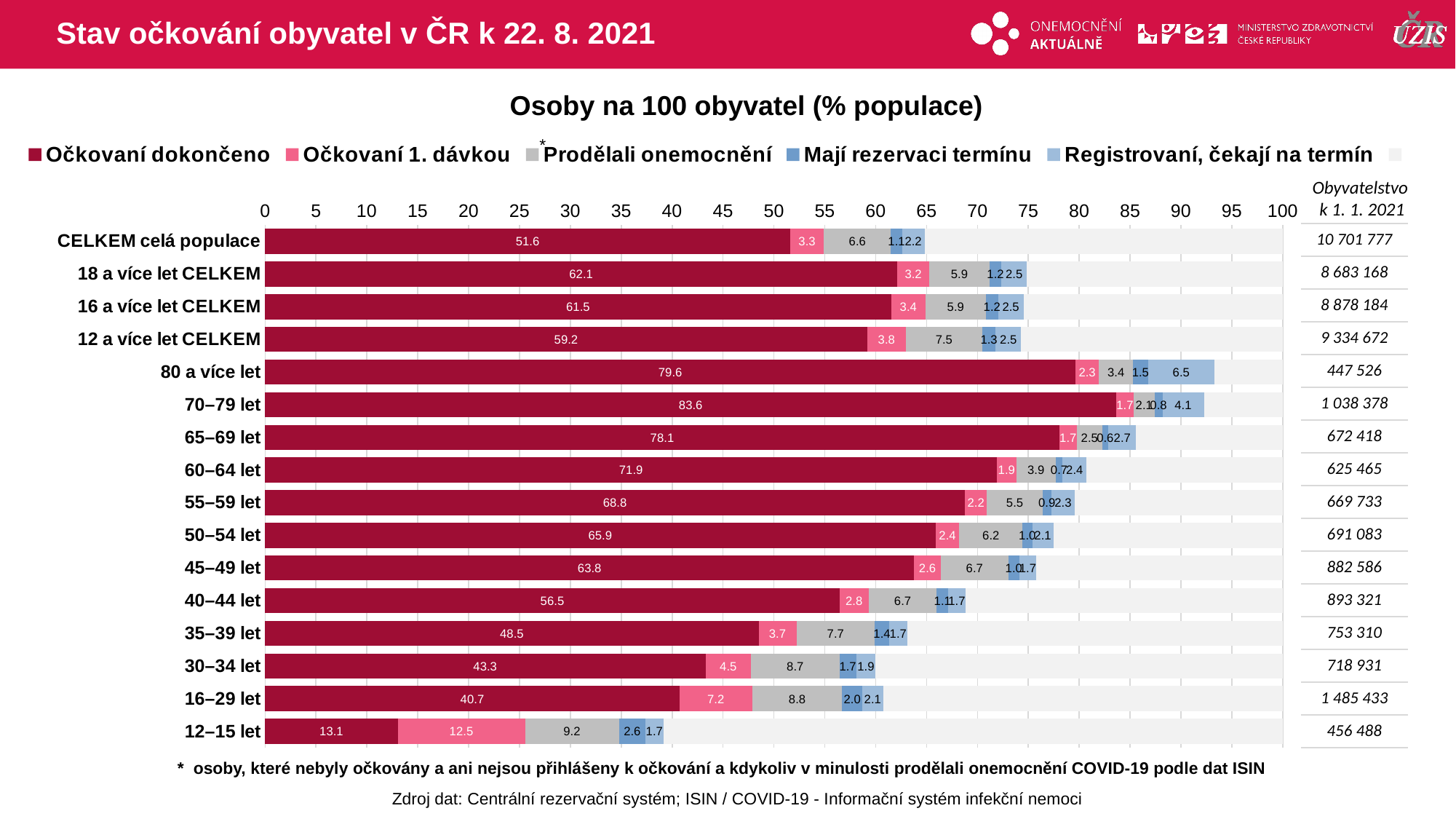

# Stav očkování obyvatel v ČR k 22. 8. 2021
Osoby na 100 obyvatel (% populace)

### Chart

| Category | Očkovaní dokončeno | Očkovaní 1. dávkou | Prodělali onemocnění | Mají rezervaci termínu | Registrovaní, čekají na termín |   |
|---|---|---|---|---|---|---|
| CELKEM celá populace | 51.61333 | 3.312571 | 6.571189 | 1.1120863 | 2.1989245 | 35.1918938 |
| 18 a více let CELKEM | 62.11594 | 3.167772 | 5.895993 | 1.1824141 | 2.5136218 | 25.1242634 |
| 16 a více let CELKEM | 61.54364 | 3.350888 | 5.932317 | 1.2033993 | 2.5044536 | 25.4652979 |
| 12 a více let CELKEM | 59.17234 | 3.797712 | 7.533569 | 1.2749564 | 2.520967 | 25.7004531 |
| 80 a více let | 79.63649 | 2.296403 | 3.369637 | 1.4636021 | 6.5176102 | 6.71625783 |
| 70–79 let | 83.6495 | 1.691966 | 2.052143 | 0.7932564 | 4.0763575 | 7.73677794 |
| 65–69 let | 78.05056 | 1.719764 | 2.495174 | 0.5814835 | 2.7490341 | 14.4039868 |
| 60–64 let | 71.91641 | 1.906901 | 3.872799 | 0.6692621 | 2.3719952 | 19.2626286 |
| 55–59 let | 68.75546 | 2.189231 | 5.452621 | 0.8721386 | 2.3148031 | 20.4157478 |
| 50–54 let | 65.8727 | 2.354565 | 6.197808 | 0.9686246 | 2.0751487 | 22.5311576 |
| 45–49 let | 63.78313 | 2.607111 | 6.673231 | 1.0364996 | 1.705103 | 24.1949226 |
| 40–44 let | 56.46078 | 2.845897 | 6.695354 | 1.141471 | 1.6864039 | 31.1700945 |
| 35–39 let | 48.49584 | 3.726885 | 7.683158 | 1.4359294 | 1.7458948 | 36.9122937 |
| 30–34 let | 43.26994 | 4.50836 | 8.654377 | 1.6619119 | 1.9042161 | 40.0011962 |
| 16–29 let | 40.72166 | 7.156634 | 8.8282 | 1.9732967 | 2.068959 | 39.2512486 |
| 12–15 let | 13.05314 | 12.48795 | 9.235073 | 2.6327089 | 1.7209653 | 60.8701653 |
*
Obyvatelstvo
k 1. 1. 2021
| 10 701 777 |
| --- |
| 8 683 168 |
| 8 878 184 |
| 9 334 672 |
| 447 526 |
| 1 038 378 |
| 672 418 |
| 625 465 |
| 669 733 |
| 691 083 |
| 882 586 |
| 893 321 |
| 753 310 |
| 718 931 |
| 1 485 433 |
| 456 488 |
*  osoby, které nebyly očkovány a ani nejsou přihlášeny k očkování a kdykoliv v minulosti prodělali onemocnění COVID-19 podle dat ISIN
Zdroj dat: Centrální rezervační systém; ISIN / COVID-19 - Informační systém infekční nemoci